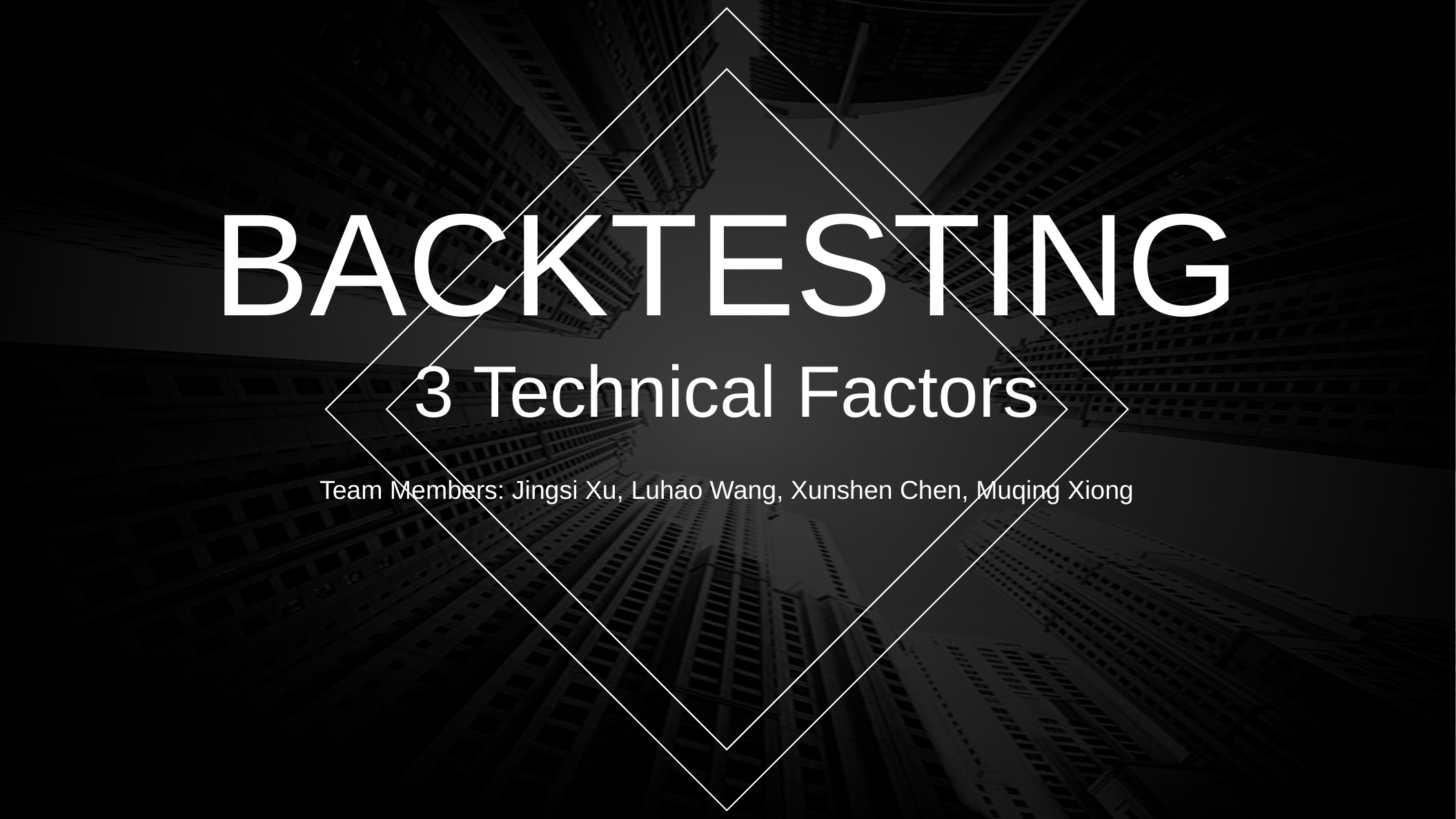

BACKTESTING
3 Technical Factors

Team Members: Jingsi Xu, Luhao Wang, Xunshen Chen, Muqing Xiong